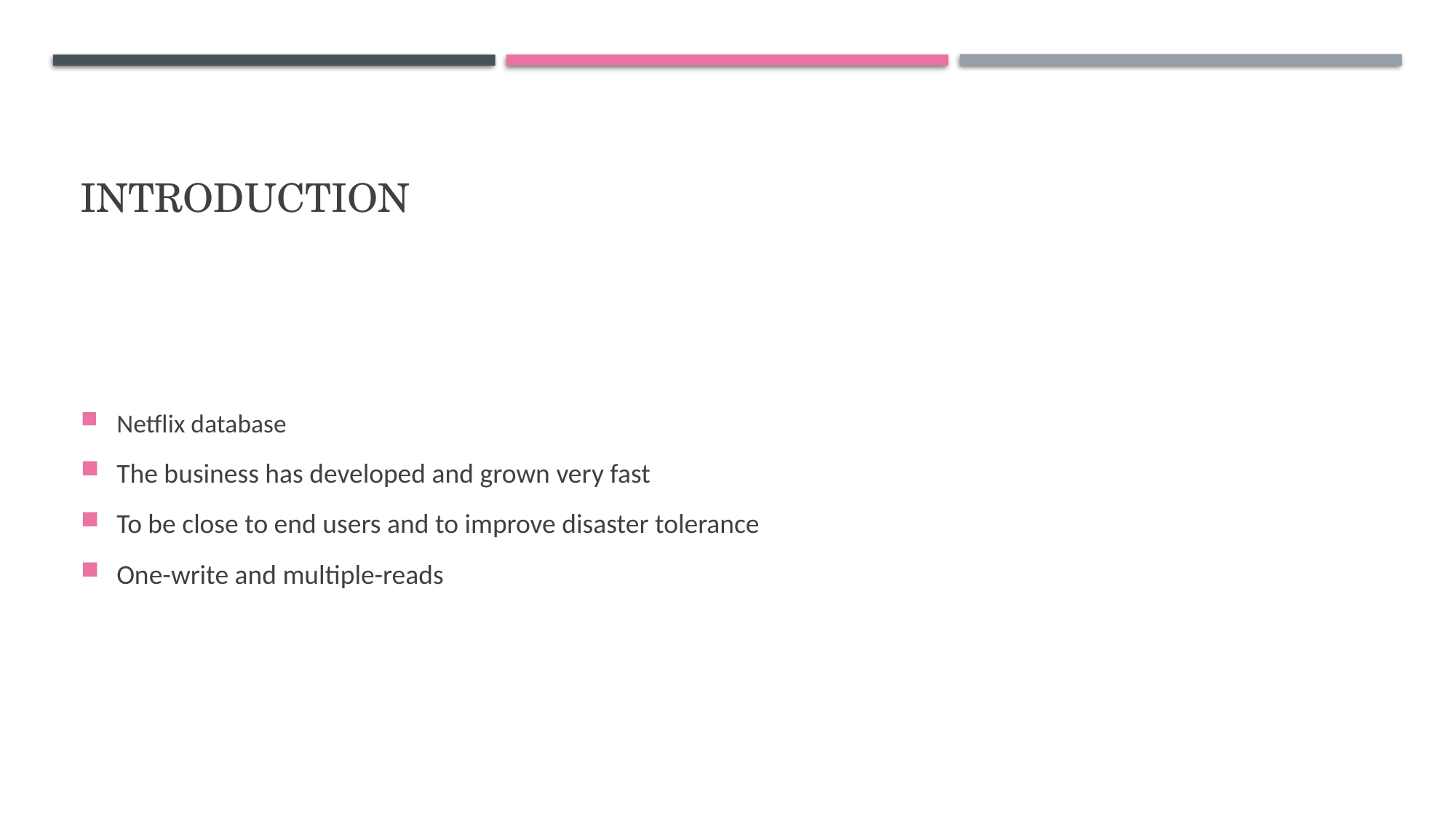

# Introduction
Netflix database
The business has developed and grown very fast
To be close to end users and to improve disaster tolerance
One-write and multiple-reads